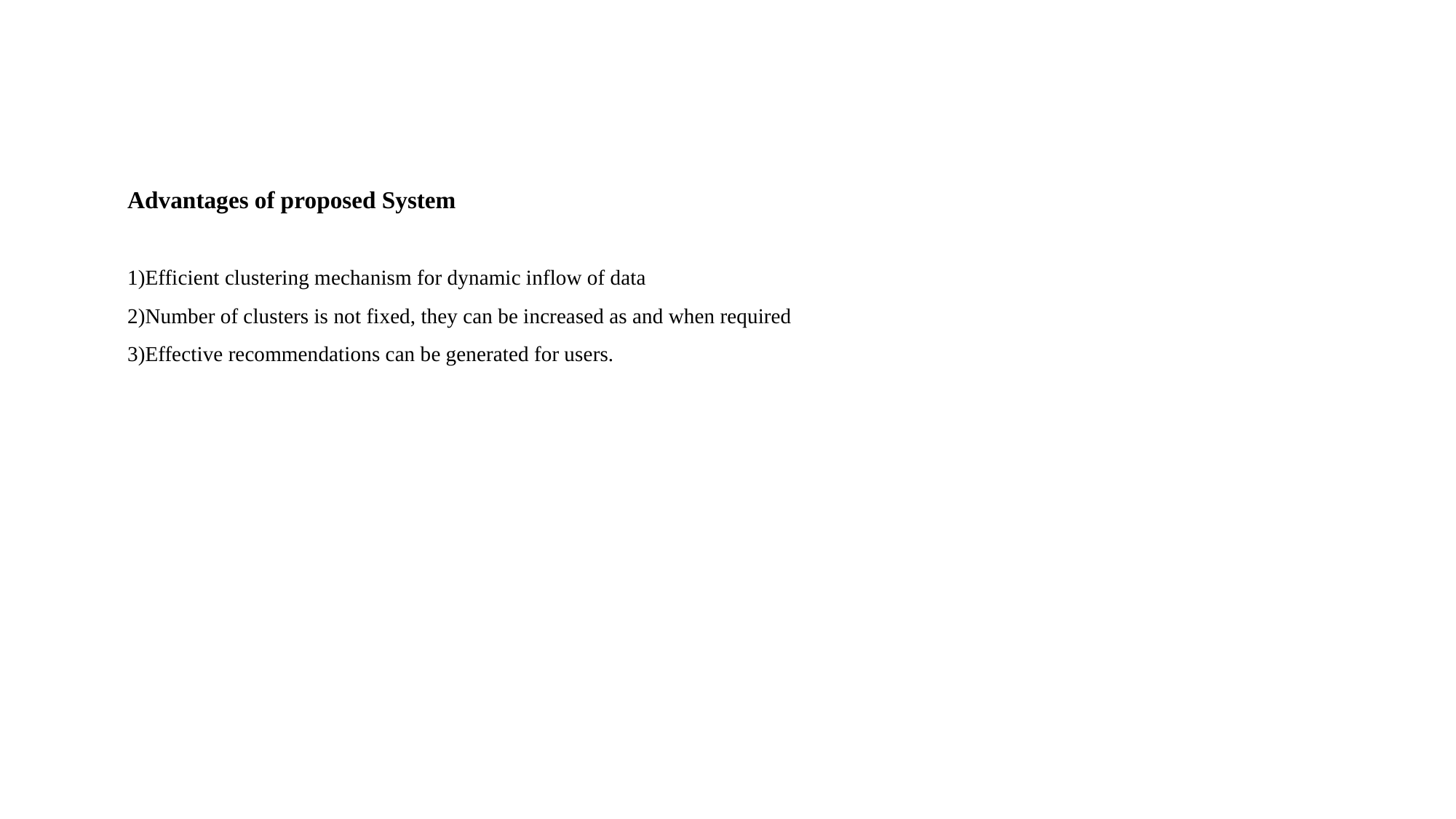

Advantages of proposed System

1)Efficient clustering mechanism for dynamic inflow of data
2)Number of clusters is not fixed, they can be increased as and when required
3)Effective recommendations can be generated for users.